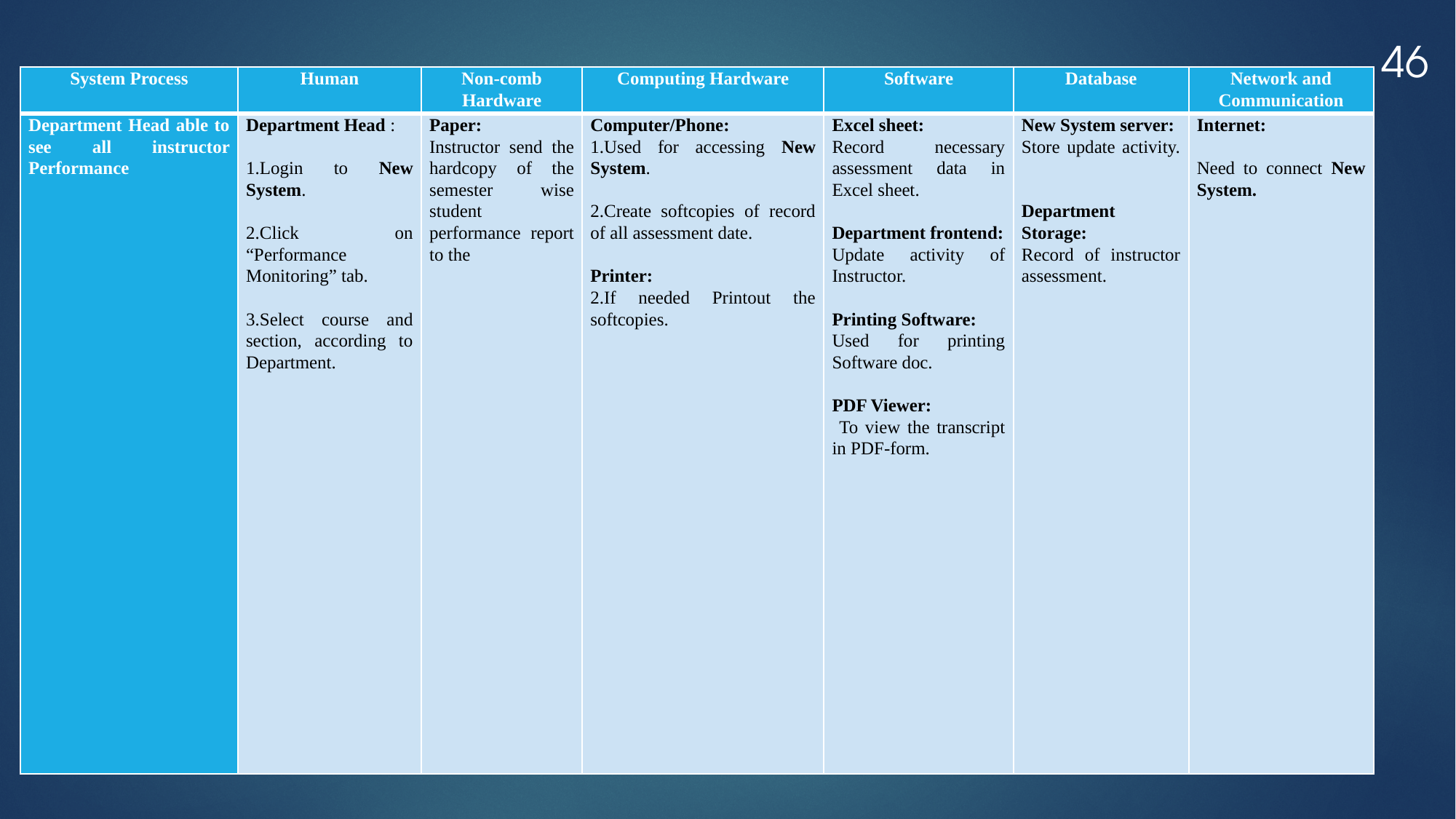

46
| System Process | Human | Non-comb Hardware | Computing Hardware | Software | Database | Network and Communication |
| --- | --- | --- | --- | --- | --- | --- |
| Department Head able to see all instructor Performance | Department Head :   1.Login to New System.   2.Click on “Performance Monitoring” tab.   3.Select course and section, according to Department. | Paper: Instructor send the hardcopy of the semester wise student performance report to the | Computer/Phone: 1.Used for accessing New System.   2.Create softcopies of record of all assessment date.   Printer: 2.If needed Printout the softcopies. | Excel sheet: Record necessary assessment data in Excel sheet.   Department frontend: Update activity of Instructor.   Printing Software: Used for printing Software doc.   PDF Viewer: To view the transcript in PDF-form. | New System server: Store update activity.   Department Storage: Record of instructor assessment. | Internet:   Need to connect New System. |